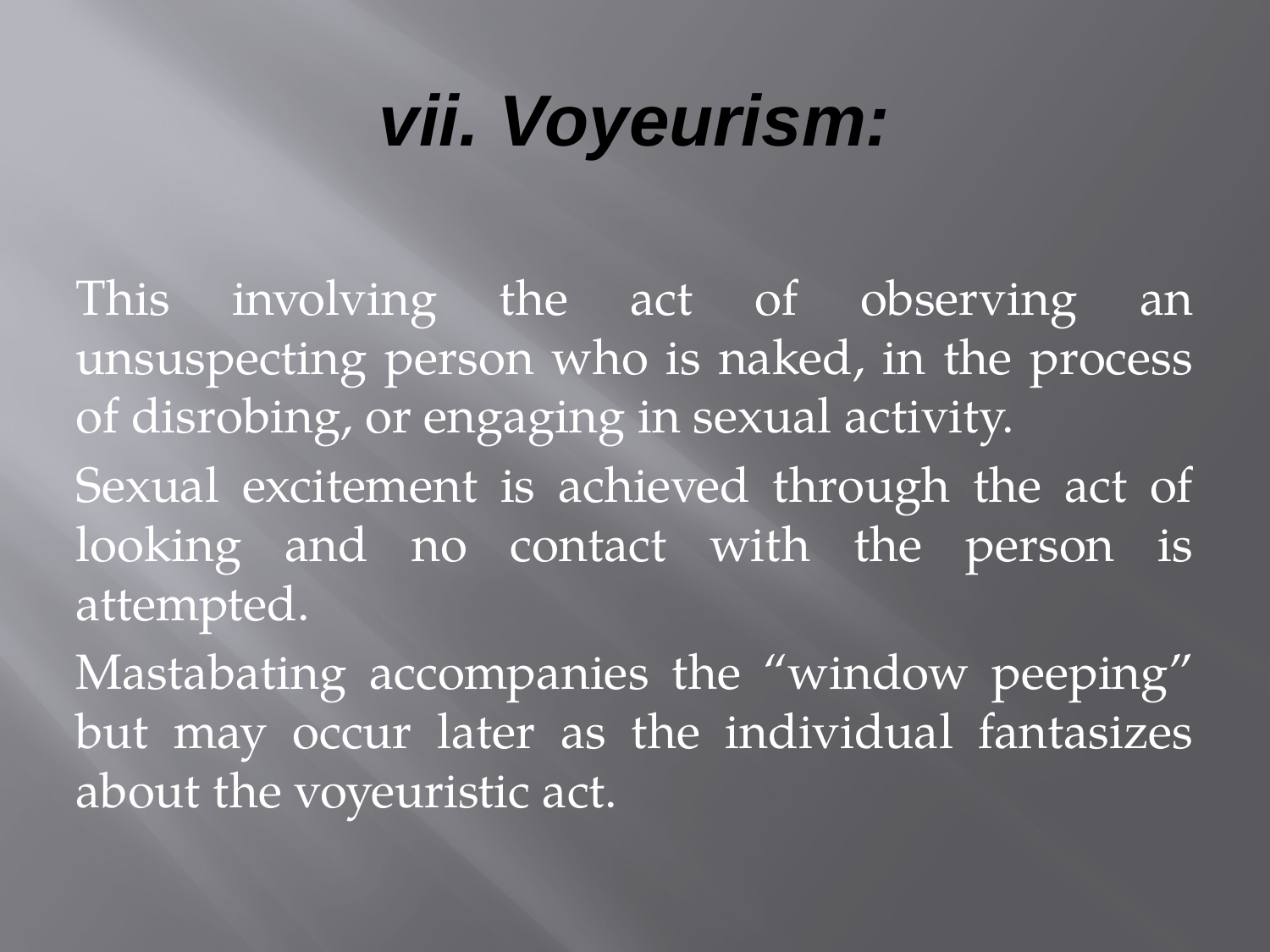

# vii. Voyeurism:

This involving the act of observing an unsuspecting person who is naked, in the process of disrobing, or engaging in sexual activity.
Sexual excitement is achieved through the act of looking and no contact with the person is attempted.
Mastabating accompanies the “window peeping” but may occur later as the individual fantasizes about the voyeuristic act.